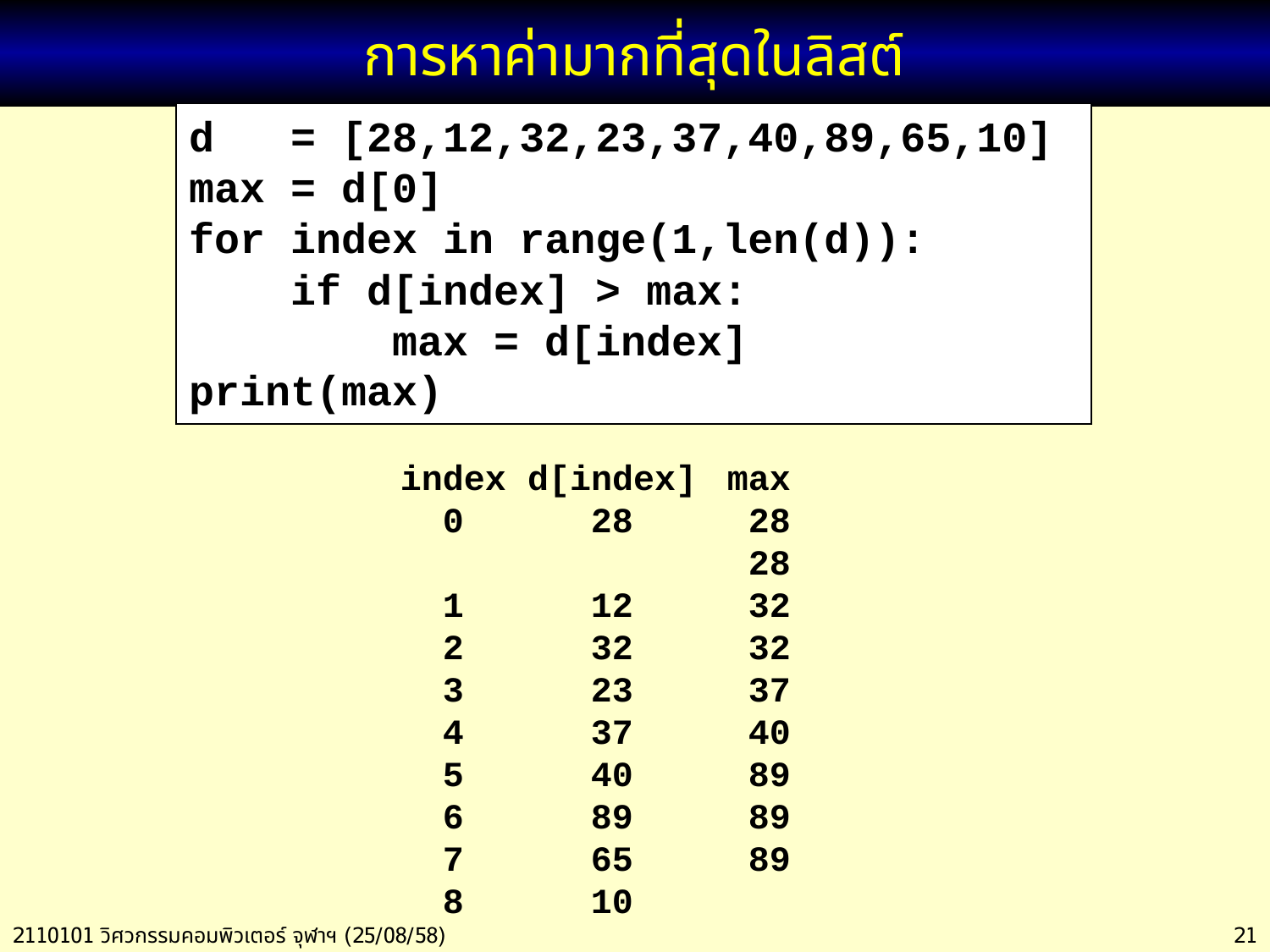

# การหาค่ามากที่สุดในลิสต์
d   = [28,12,32,23,37,40,89,65,10]
max = d[0]
for index in range(1,len(d)):
    if d[index] > max:
        max = d[index]
print(max)
index d[index]
  0      28
  1      12
  2      32
  3      23
  4      37
  5      40
  6      89
  7      65
  8      10
max
 28
 28
 32
 32
 37
 40
 89
 89
 89